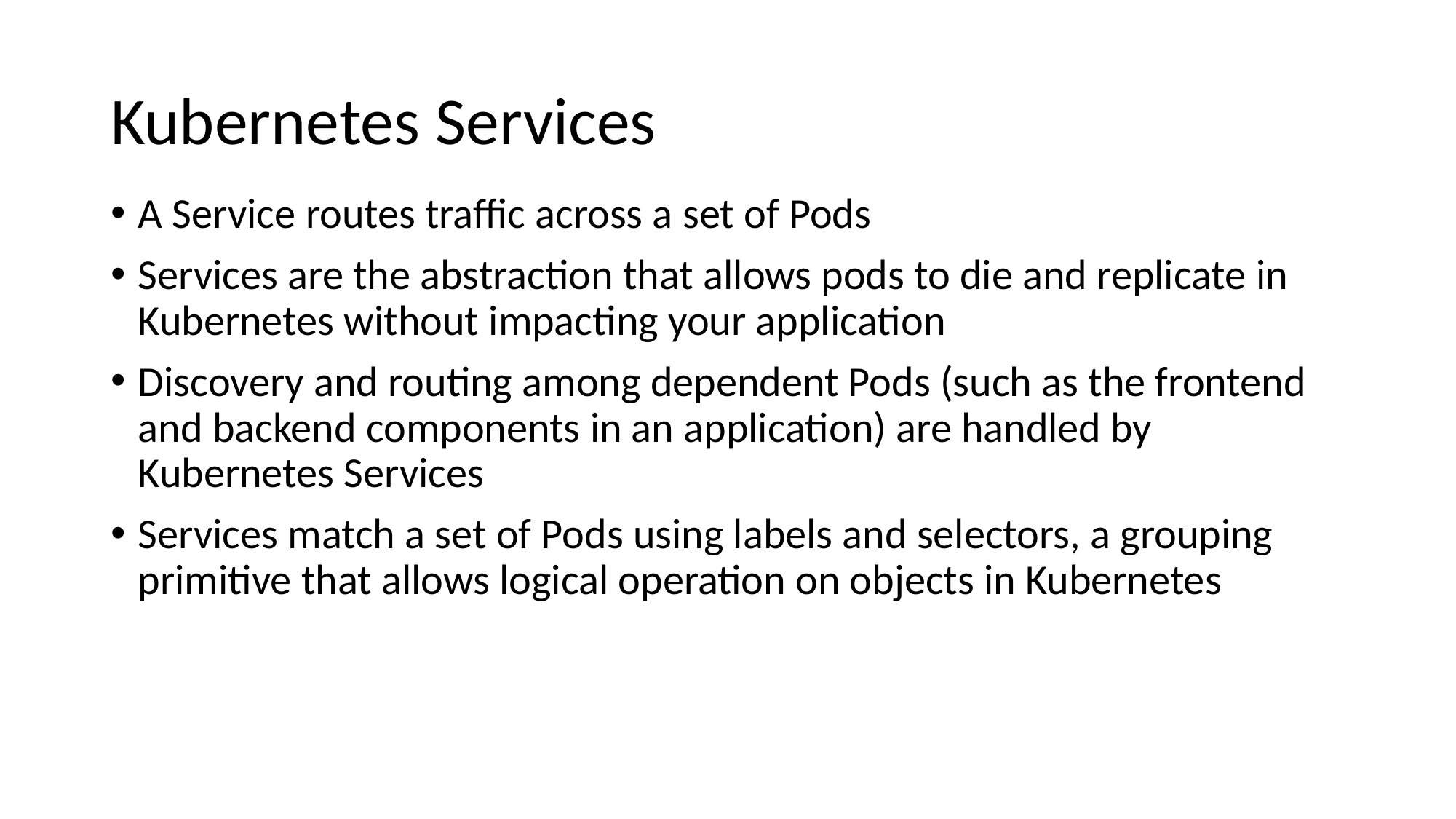

# Kubernetes Services
A Service routes traffic across a set of Pods
Services are the abstraction that allows pods to die and replicate in Kubernetes without impacting your application
Discovery and routing among dependent Pods (such as the frontend and backend components in an application) are handled by Kubernetes Services
Services match a set of Pods using labels and selectors, a grouping primitive that allows logical operation on objects in Kubernetes